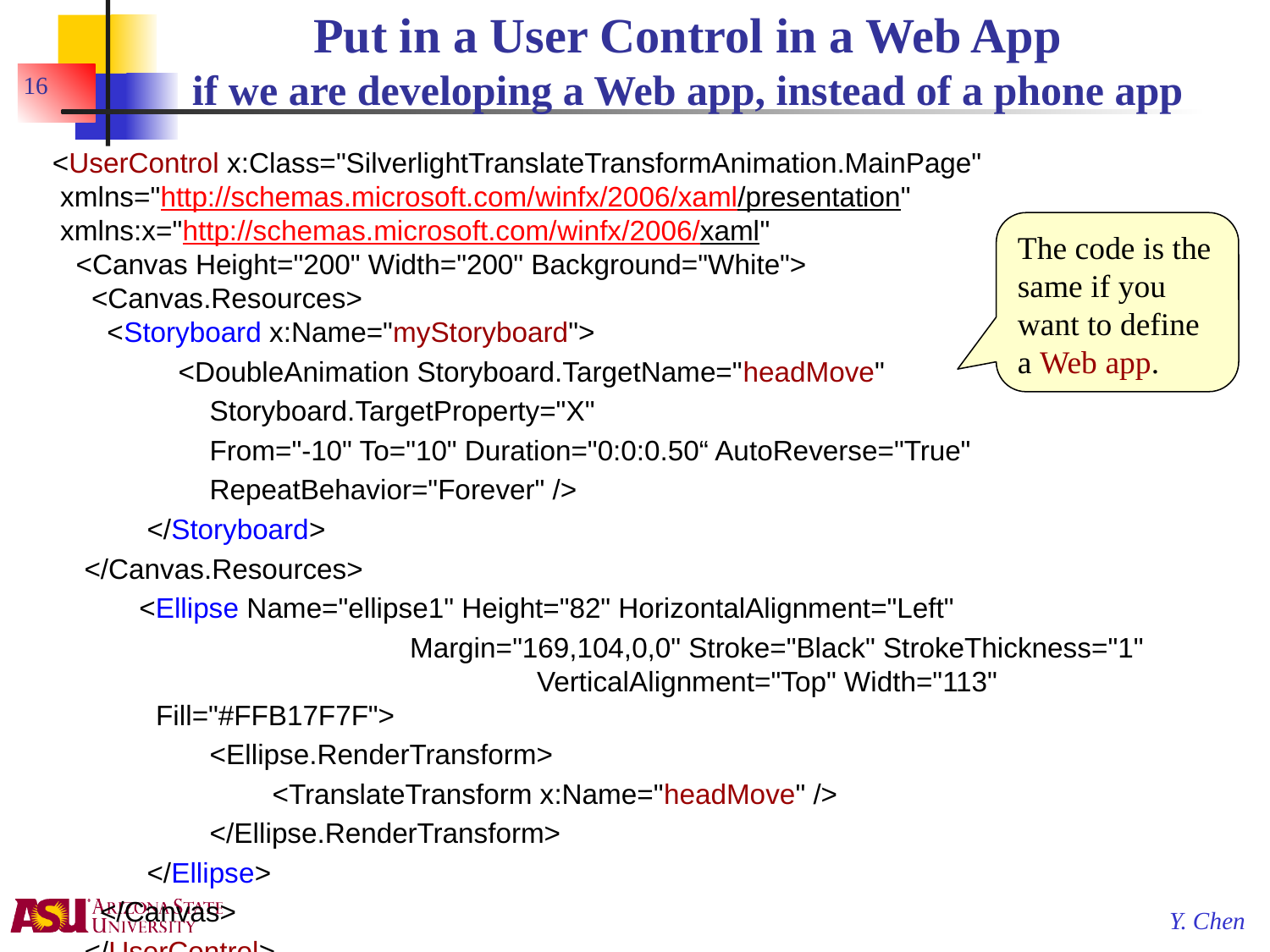

# Put in a User Control in a Web App if we are developing a Web app, instead of a phone app
16
<UserControl x:Class="SilverlightTranslateTransformAnimation.MainPage"
 xmlns="http://schemas.microsoft.com/winfx/2006/xaml/presentation"
 xmlns:x="http://schemas.microsoft.com/winfx/2006/xaml"
   <Canvas Height="200" Width="200" Background="White">
     <Canvas.Resources>
       <Storyboard x:Name="myStoryboard">
            <DoubleAnimation Storyboard.TargetName="headMove"
                Storyboard.TargetProperty="X"
                From="-10" To="10" Duration="0:0:0.50“ AutoReverse="True"
                RepeatBehavior="Forever" />
        </Storyboard>
</Canvas.Resources>
       <Ellipse Name="ellipse1" Height="82" HorizontalAlignment="Left"
			Margin="169,104,0,0" Stroke="Black" StrokeThickness="1" 				VerticalAlignment="Top" Width="113" Fill="#FFB17F7F">
                <Ellipse.RenderTransform>
                        <TranslateTransform x:Name="headMove" />
                </Ellipse.RenderTransform>
        </Ellipse>
  </Canvas>
</UserControl>
The code is the same if you want to define a Web app.